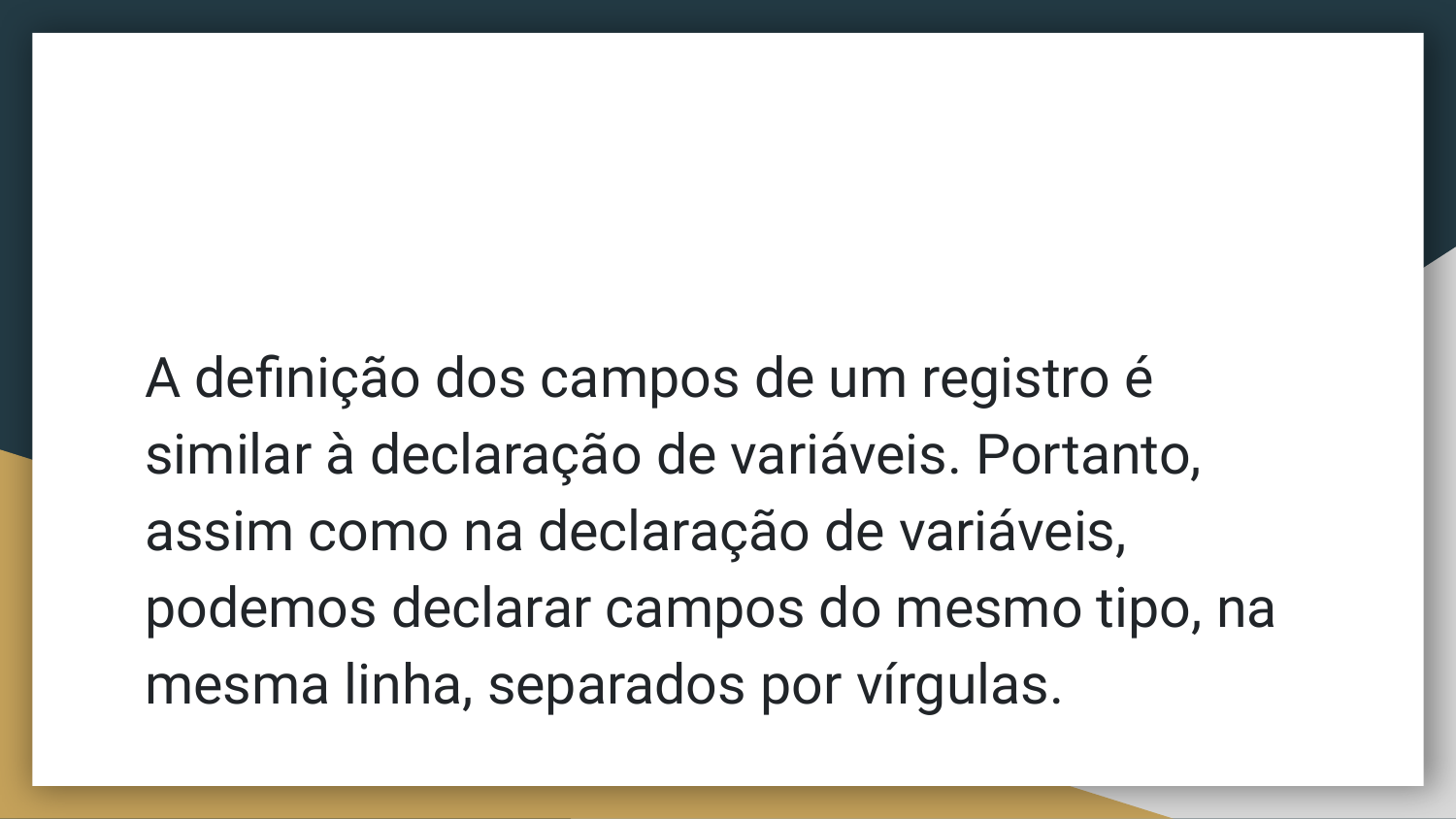

#
A definição dos campos de um registro é similar à declaração de variáveis. Portanto, assim como na declaração de variáveis, podemos declarar campos do mesmo tipo, na mesma linha, separados por vírgulas.